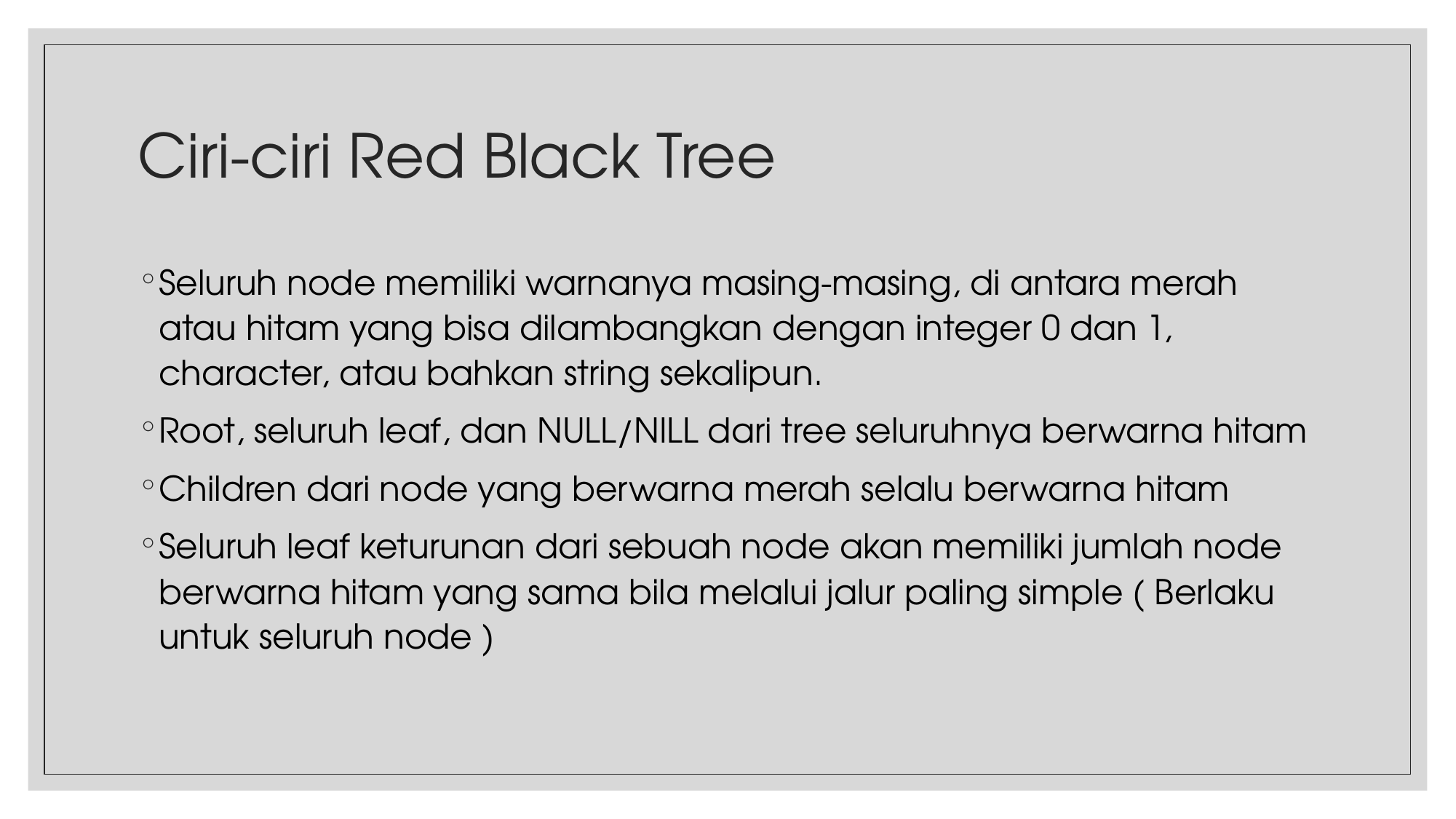

# Ciri-ciri Red Black Tree
Seluruh node memiliki warnanya masing-masing, di antara merah atau hitam yang bisa dilambangkan dengan integer 0 dan 1, character, atau bahkan string sekalipun.
Root, seluruh leaf, dan NULL/NILL dari tree seluruhnya berwarna hitam
Children dari node yang berwarna merah selalu berwarna hitam
Seluruh leaf keturunan dari sebuah node akan memiliki jumlah node berwarna hitam yang sama bila melalui jalur paling simple ( Berlaku untuk seluruh node )